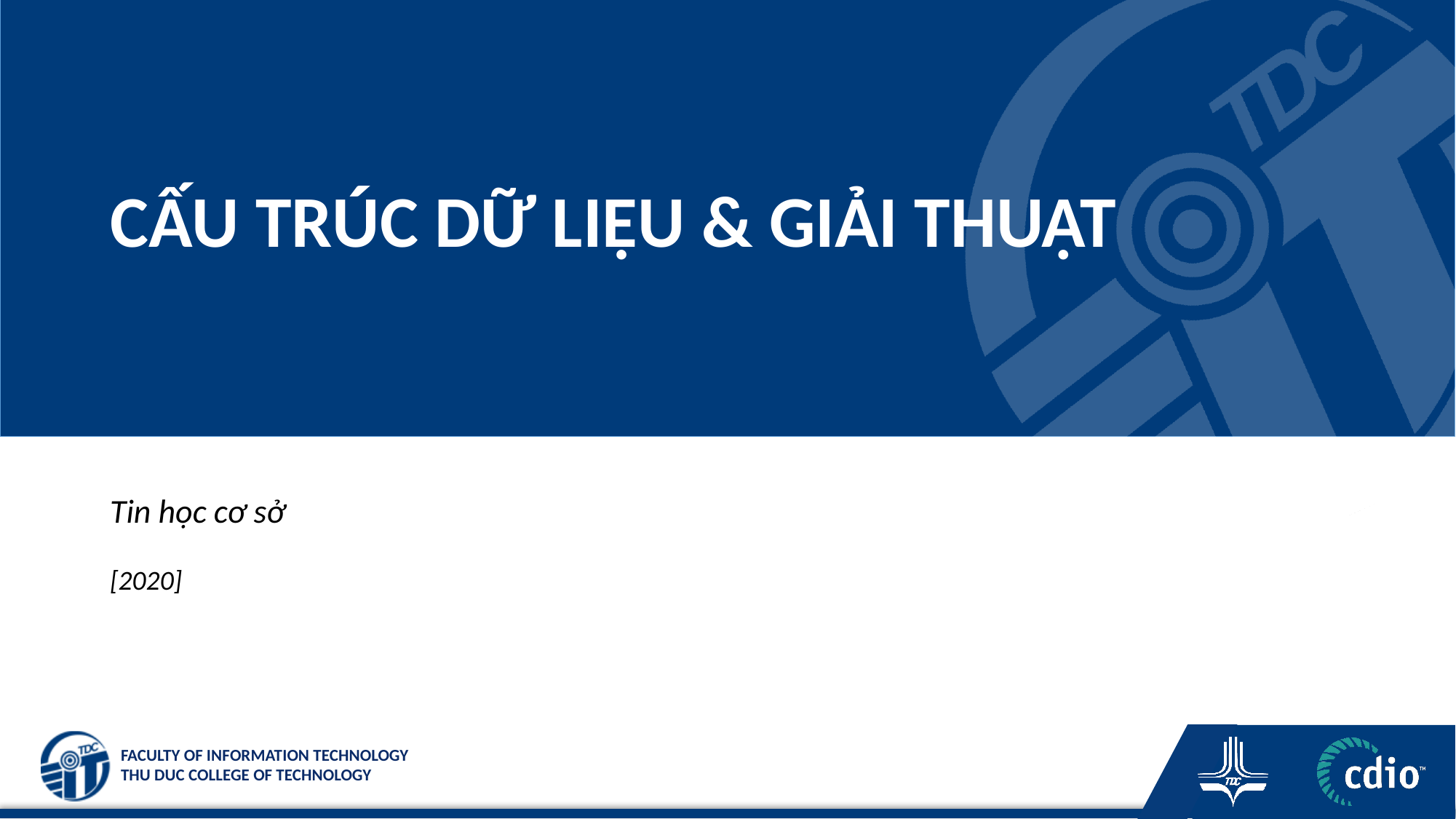

# CẤU TRÚC DỮ LIỆU & GIẢI THUẬT
Tin học cơ sở

[2020]